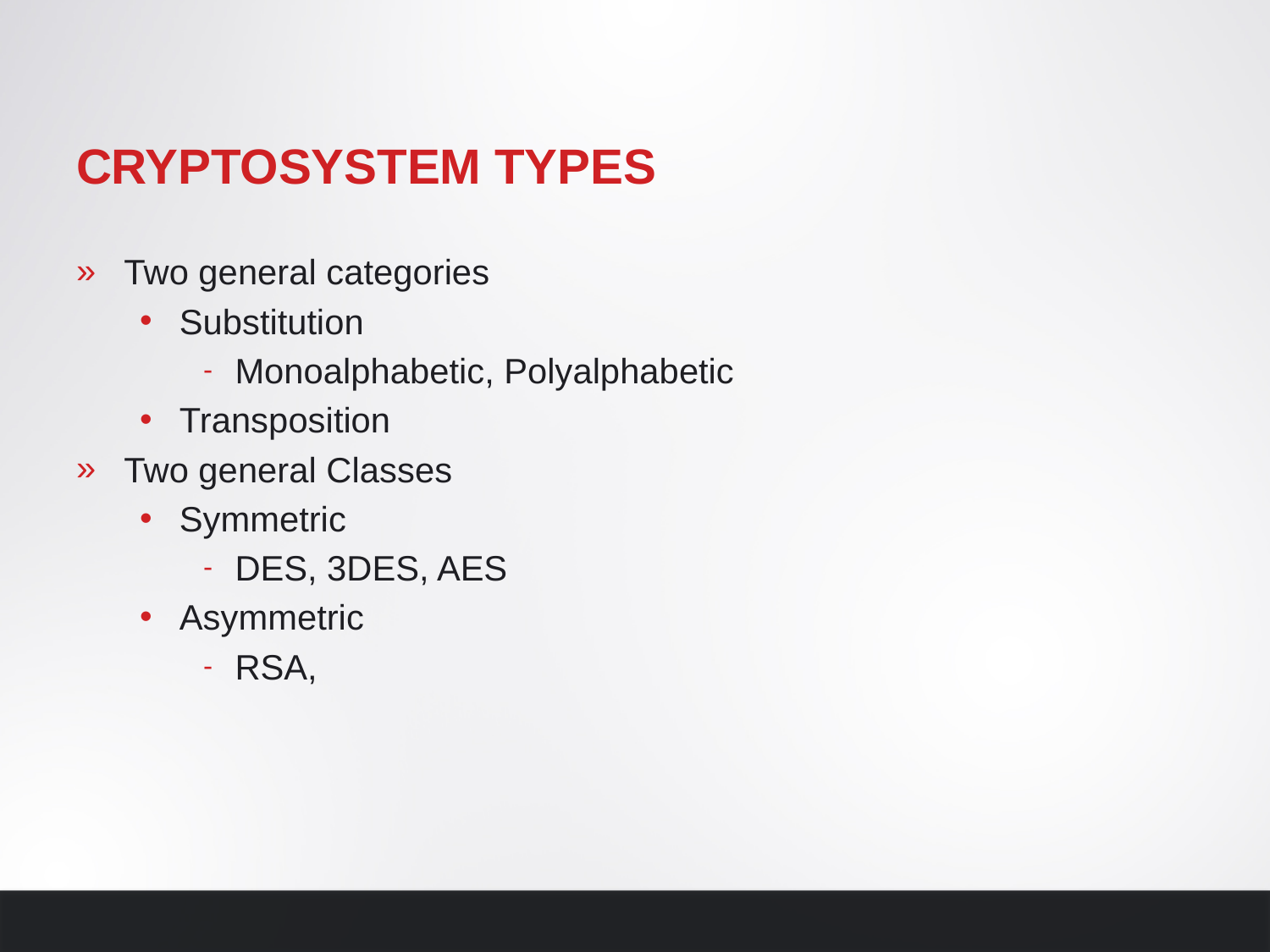

# CryptoSystem Types
Two general categories
Substitution
Monoalphabetic, Polyalphabetic
Transposition
Two general Classes
Symmetric
DES, 3DES, AES
Asymmetric
RSA,